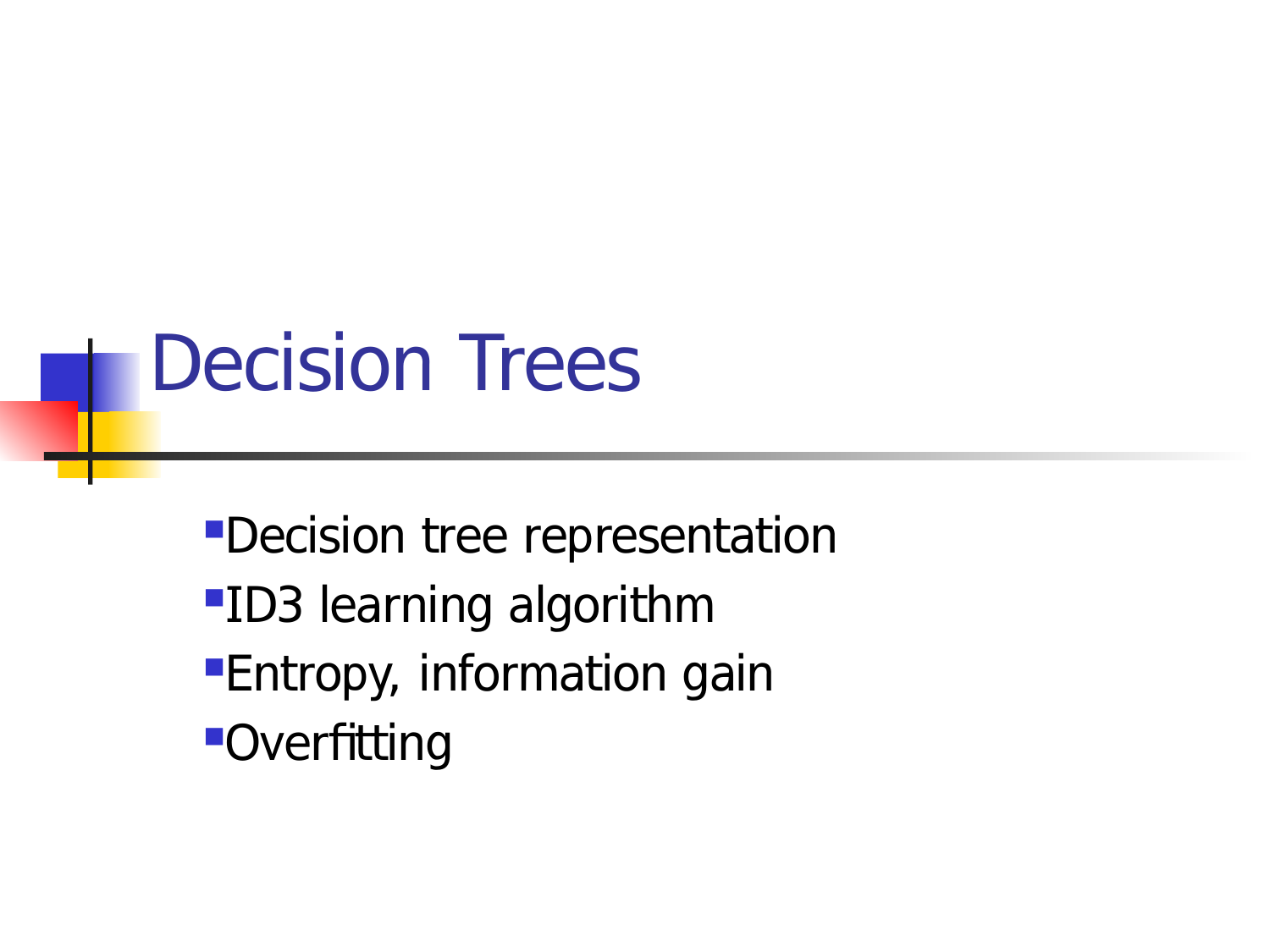

# Decision Trees
Decision tree representation
ID3 learning algorithm
Entropy, information gain
Overfitting